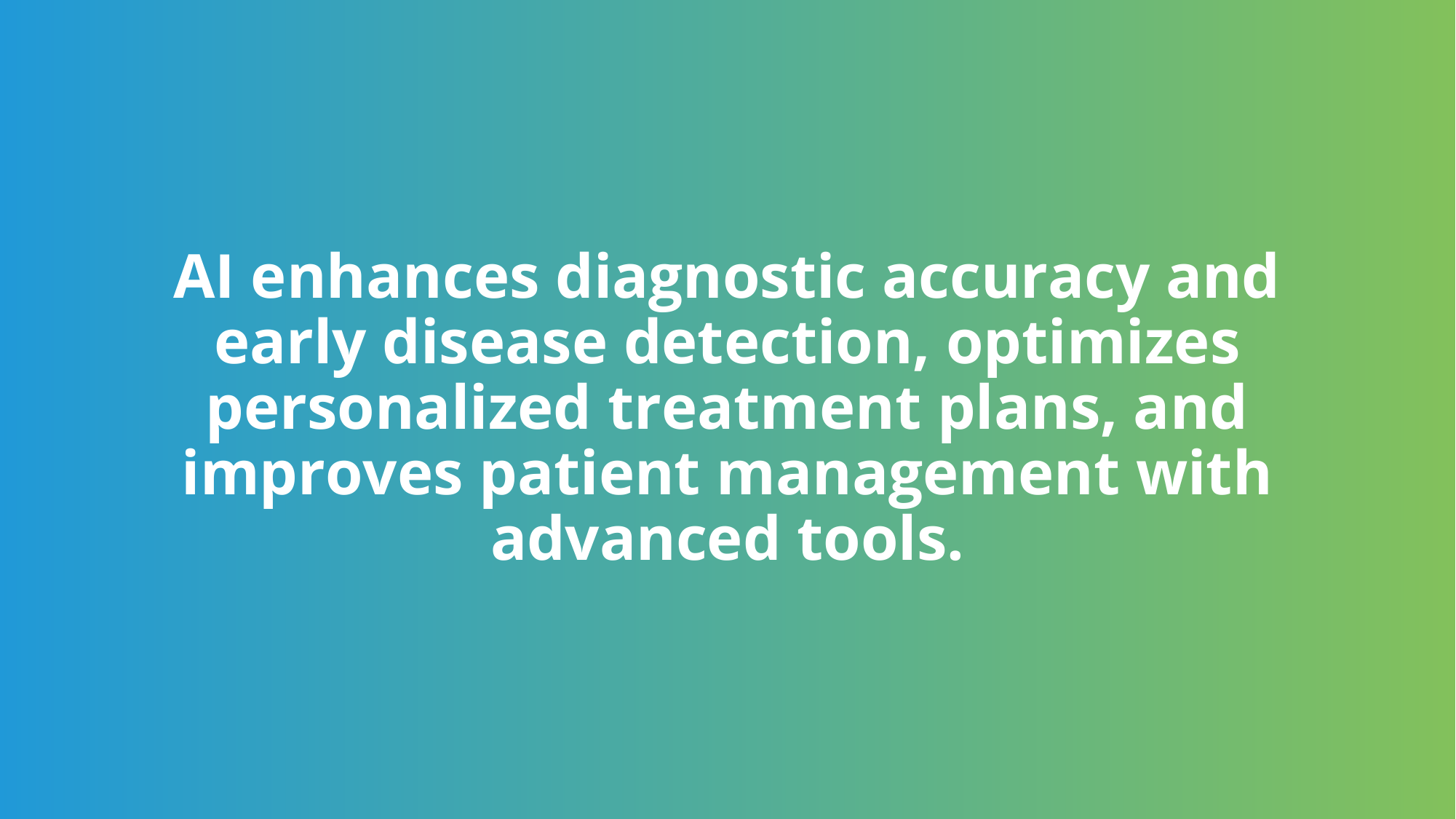

AI enhances diagnostic accuracy and early disease detection, optimizes personalized treatment plans, and improves patient management with advanced tools.